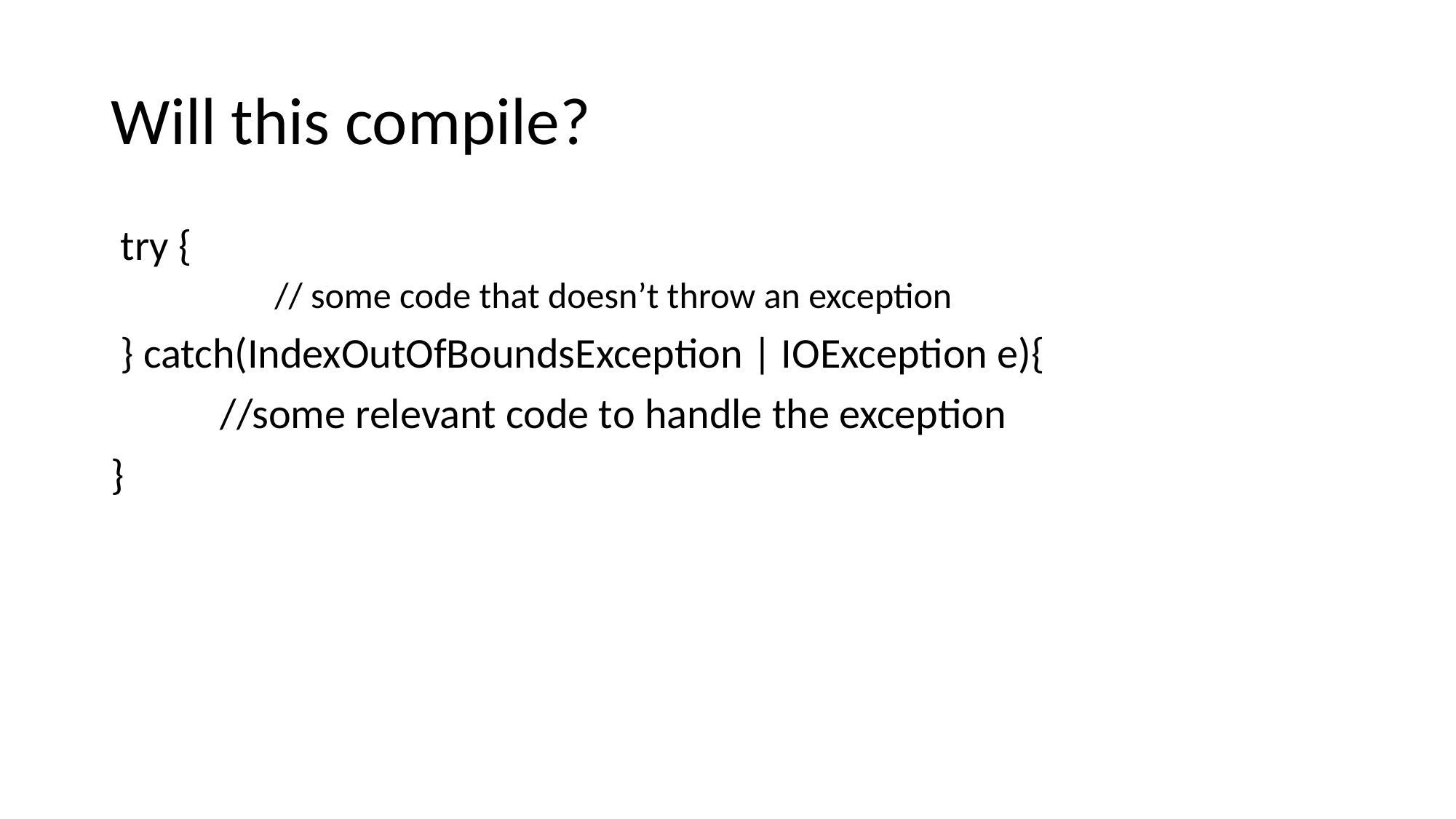

# Will this compile?
 try {
	// some code that doesn’t throw an exception
 } catch(IndexOutOfBoundsException | IOException e){
	//some relevant code to handle the exception
}